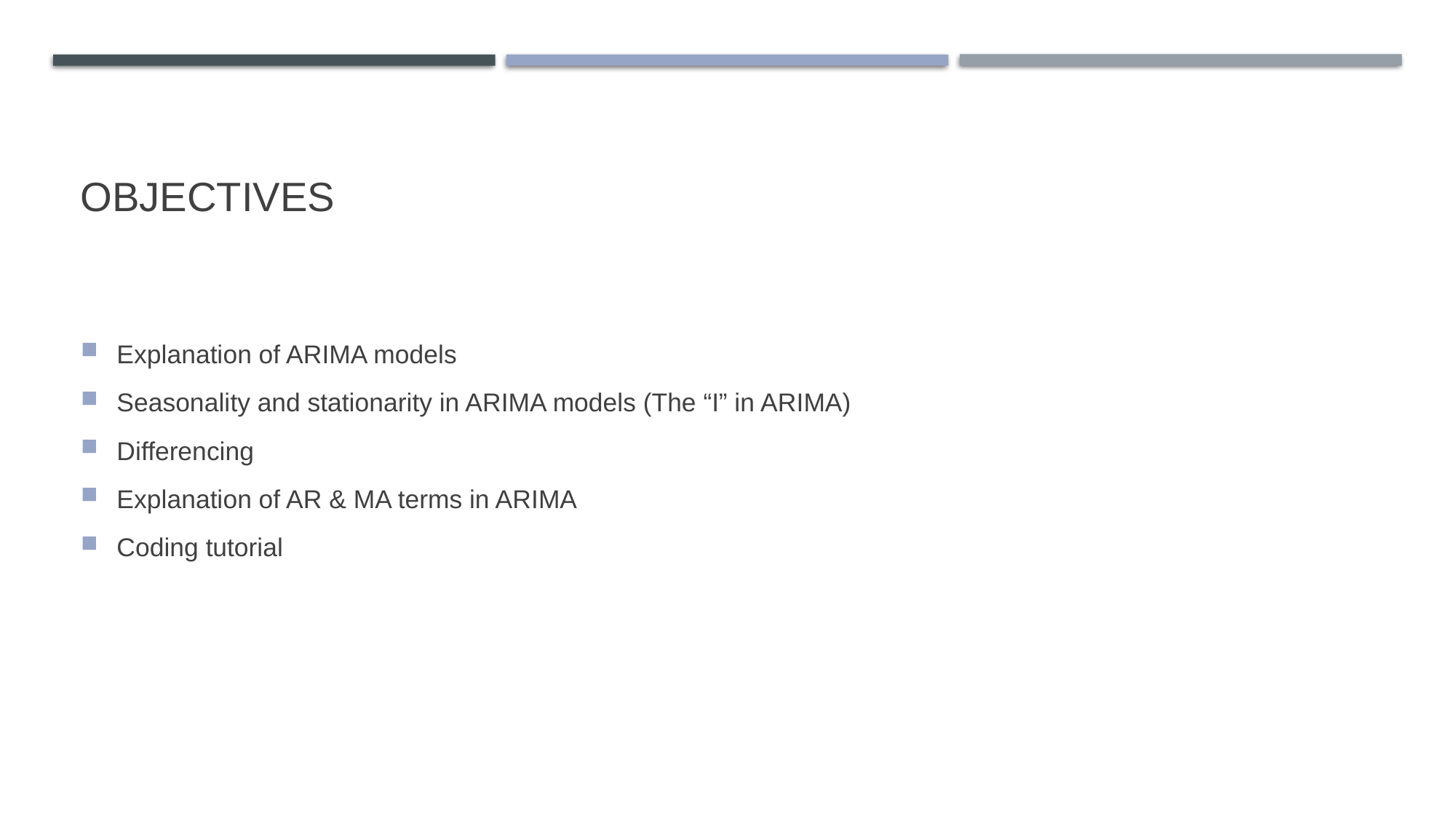

# objectives
Explanation of ARIMA models
Seasonality and stationarity in ARIMA models (The “I” in ARIMA)
Differencing
Explanation of AR & MA terms in ARIMA
Coding tutorial